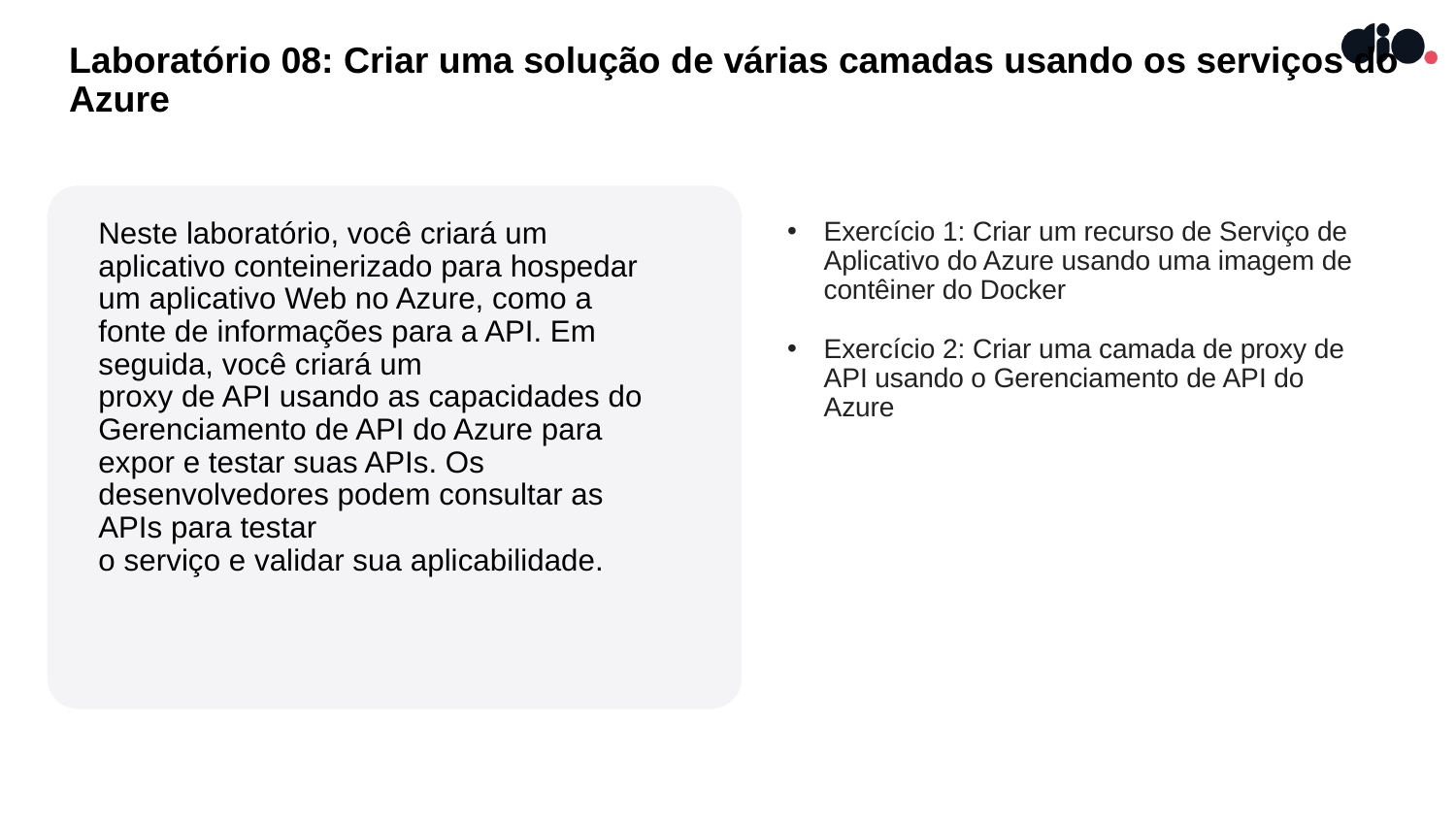

# Laboratório 08: Criar uma solução de várias camadas usando os serviços do Azure
Neste laboratório, você criará um aplicativo conteinerizado para hospedar um aplicativo Web no Azure, como a fonte de informações para a API. Em seguida, você criará um
proxy de API usando as capacidades do Gerenciamento de API do Azure para expor e testar suas APIs. Os desenvolvedores podem consultar as APIs para testar
o serviço e validar sua aplicabilidade.

Exercício 1: Criar um recurso de Serviço de Aplicativo do Azure usando uma imagem de contêiner do Docker
Exercício 2: Criar uma camada de proxy de API usando o Gerenciamento de API do Azure